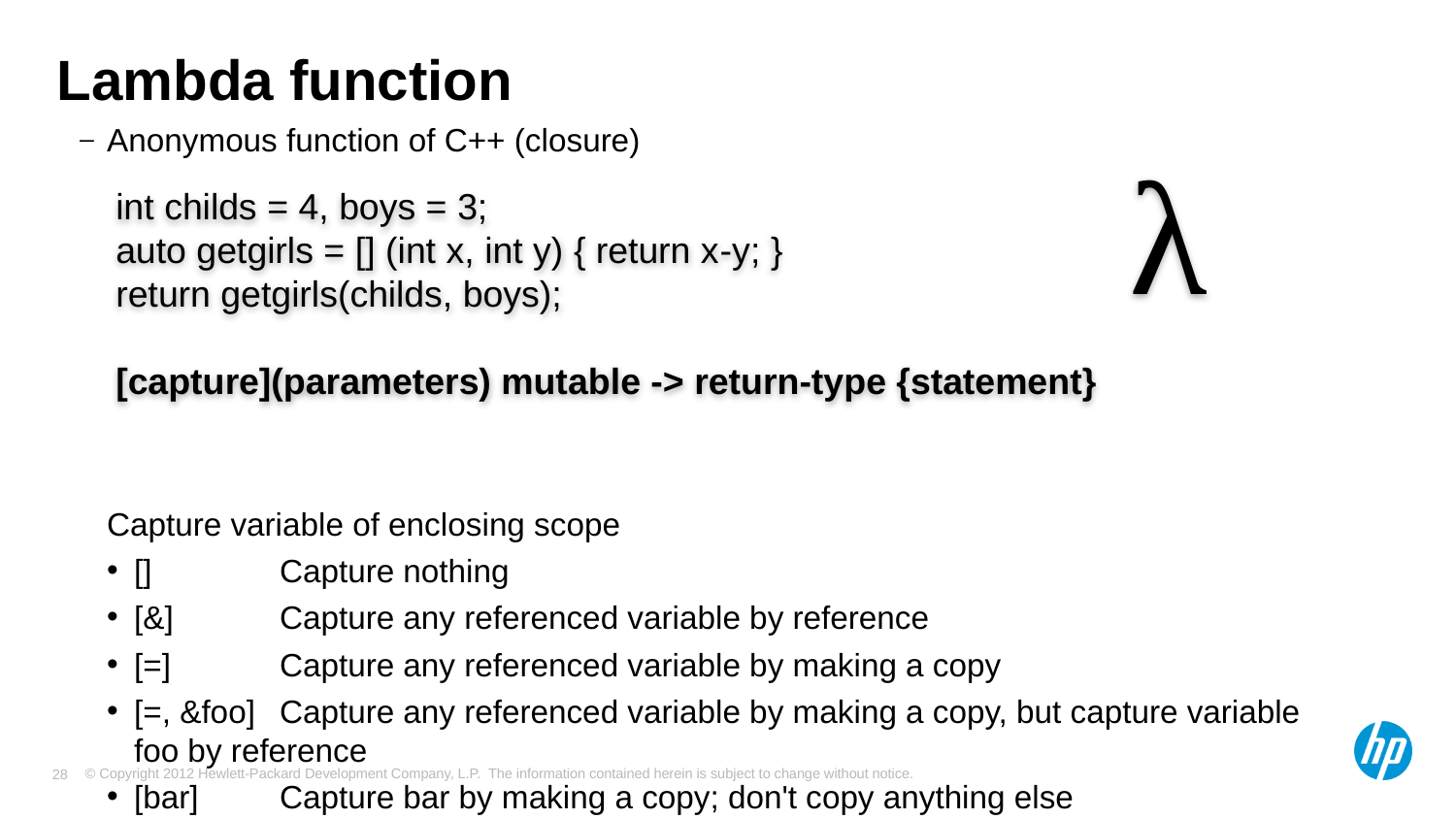

# Lambda function
λ
Anonymous function of C++ (closure)

Capture variable of enclosing scope
[] 	Capture nothing
[&] 	Capture any referenced variable by reference
[=] 	Capture any referenced variable by making a copy
[=, &foo] 	Capture any referenced variable by making a copy, but capture variable foo by reference
[bar] 	Capture bar by making a copy; don't copy anything else
[this] 	Capture the this pointer of the enclosing class
int childs = 4, boys = 3;
auto getgirls = [] (int x, int y) { return x-y; }
return getgirls(childs, boys);

[capture](parameters) mutable -> return-type {statement}